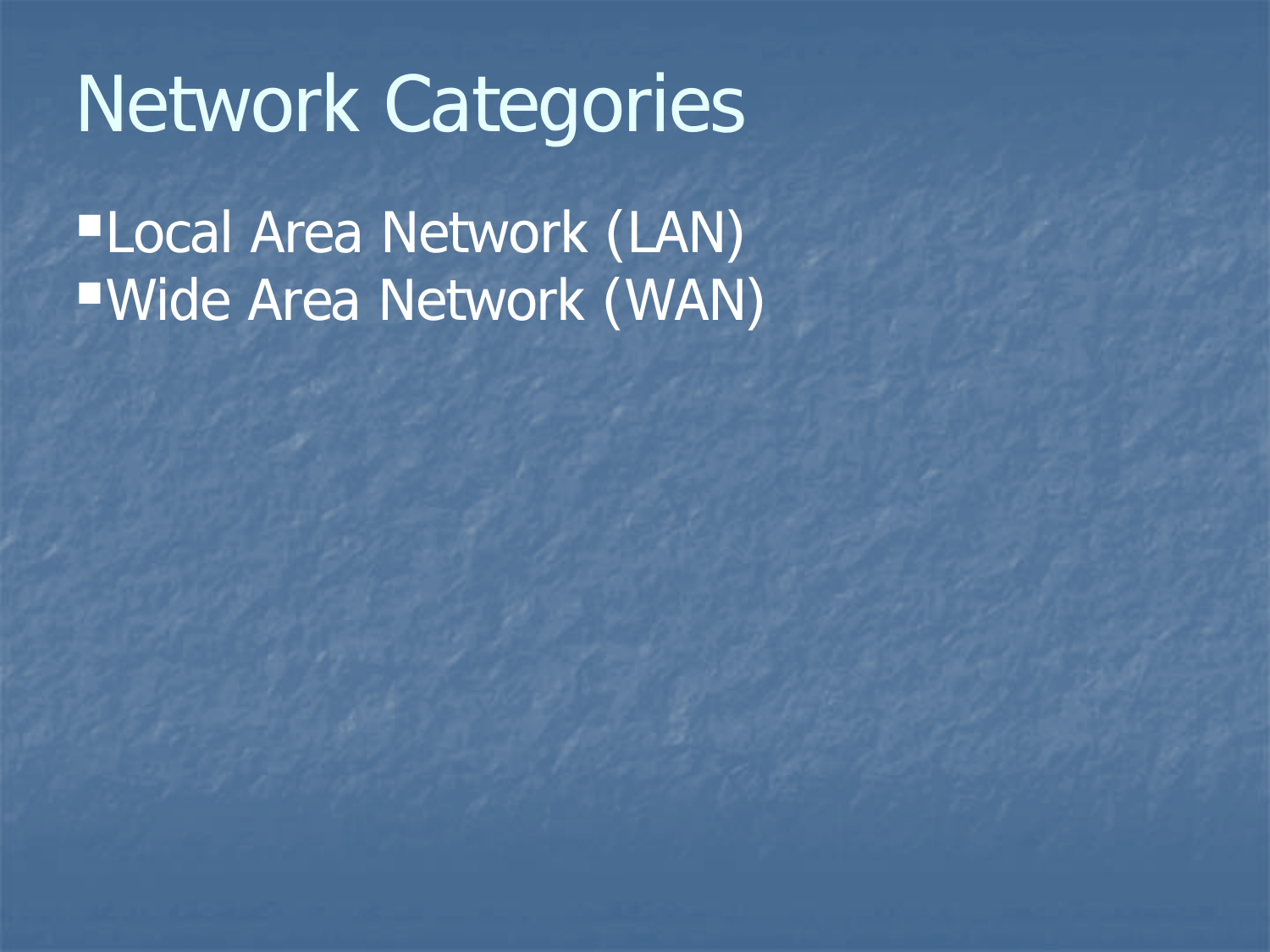

Network Categories
Local Area Network (LAN)
Wide Area Network (WAN)